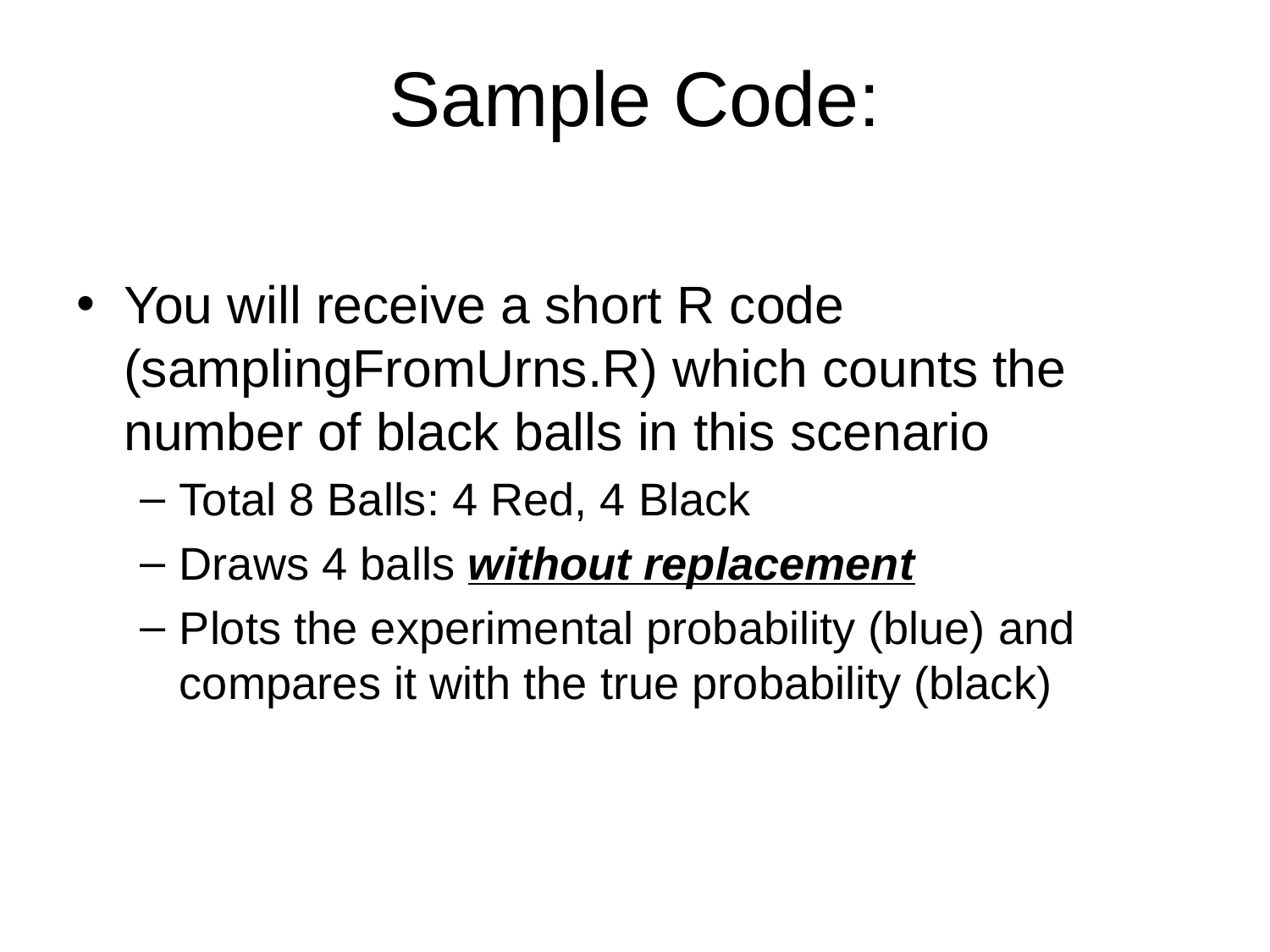

# Sample Code:
You will receive a short R code (samplingFromUrns.R) which counts the number of black balls in this scenario
Total 8 Balls: 4 Red, 4 Black
Draws 4 balls without replacement
Plots the experimental probability (blue) and compares it with the true probability (black)